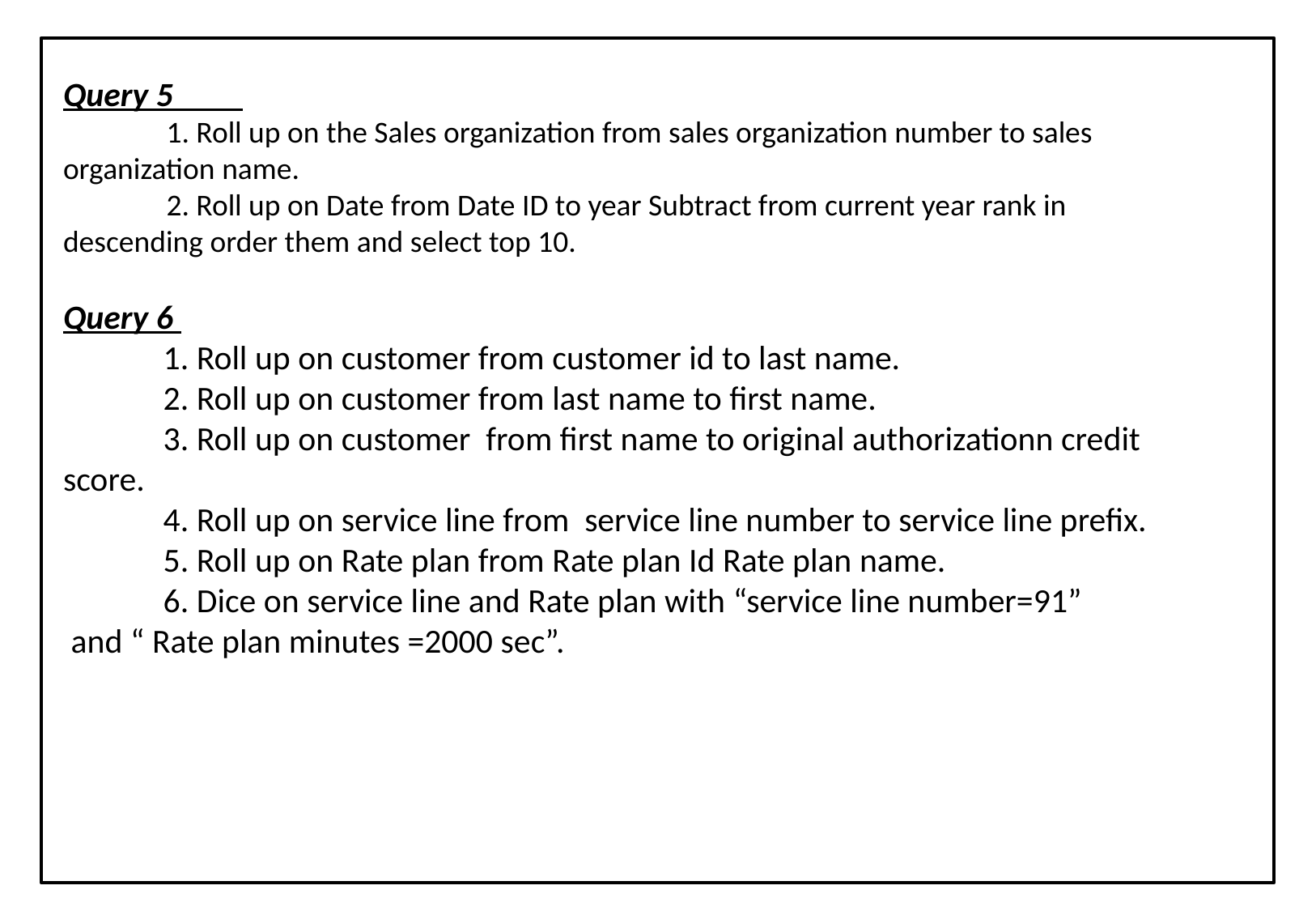

Query 5
               1. Roll up on the Sales organization from sales organization number to sales organization name.
               2. Roll up on Date from Date ID to year Subtract from current year rank in descending order them and select top 10.

Query 6
             1. Roll up on customer from customer id to last name.
             2. Roll up on customer from last name to first name.
             3. Roll up on customer  from first name to original authorizationn credit score.
             4. Roll up on service line from  service line number to service line prefix.
             5. Roll up on Rate plan from Rate plan Id Rate plan name.
             6. Dice on service line and Rate plan with “service line number=91”
 and “ Rate plan minutes =2000 sec”.